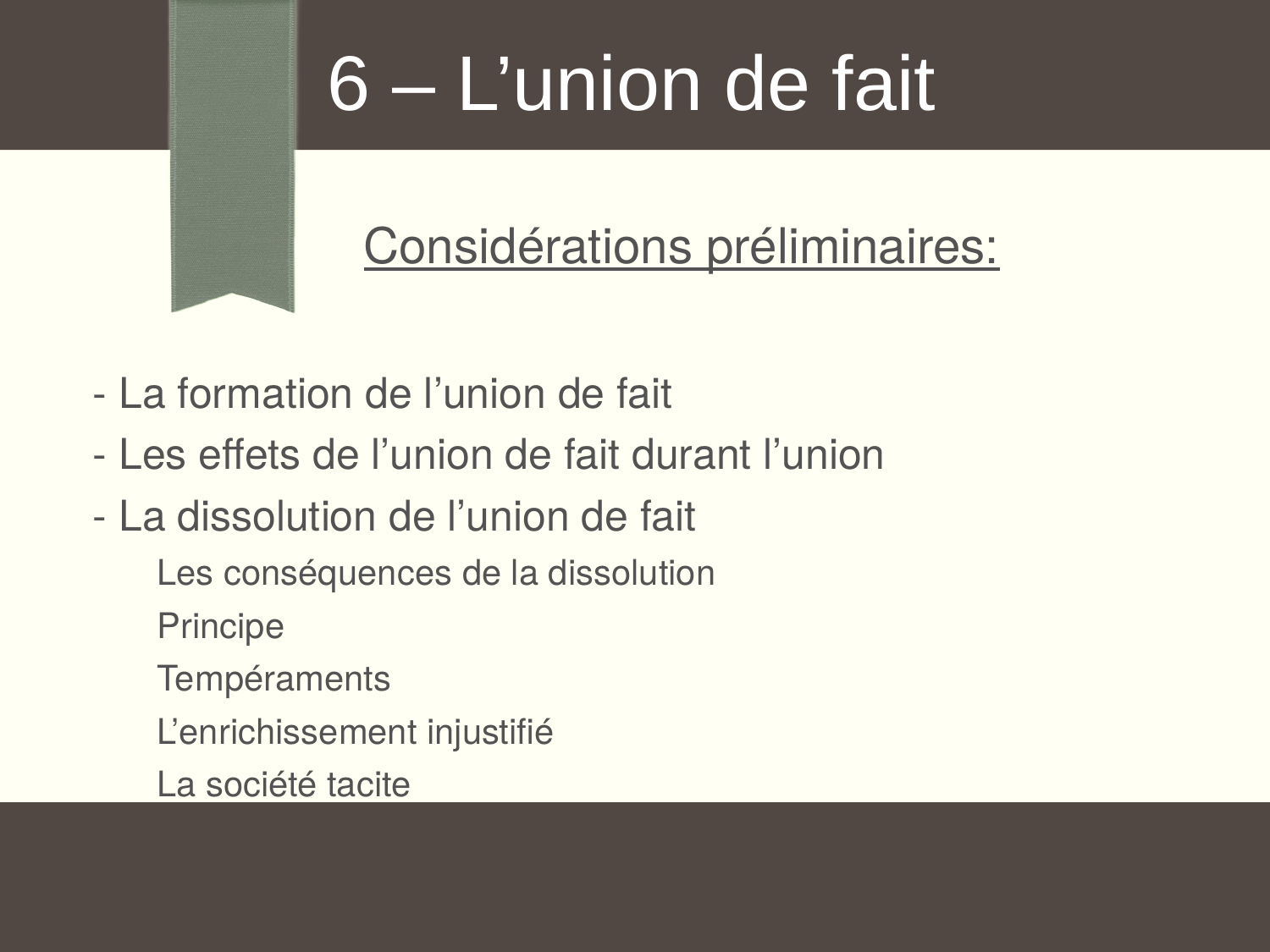

6 – L’union de fait

			Considérations préliminaires:

- La formation de l’union de fait
- Les effets de l’union de fait durant l’union
- La dissolution de l’union de fait
Les conséquences de la dissolution
Principe
Tempéraments
L’enrichissement injustifié
La société tacite